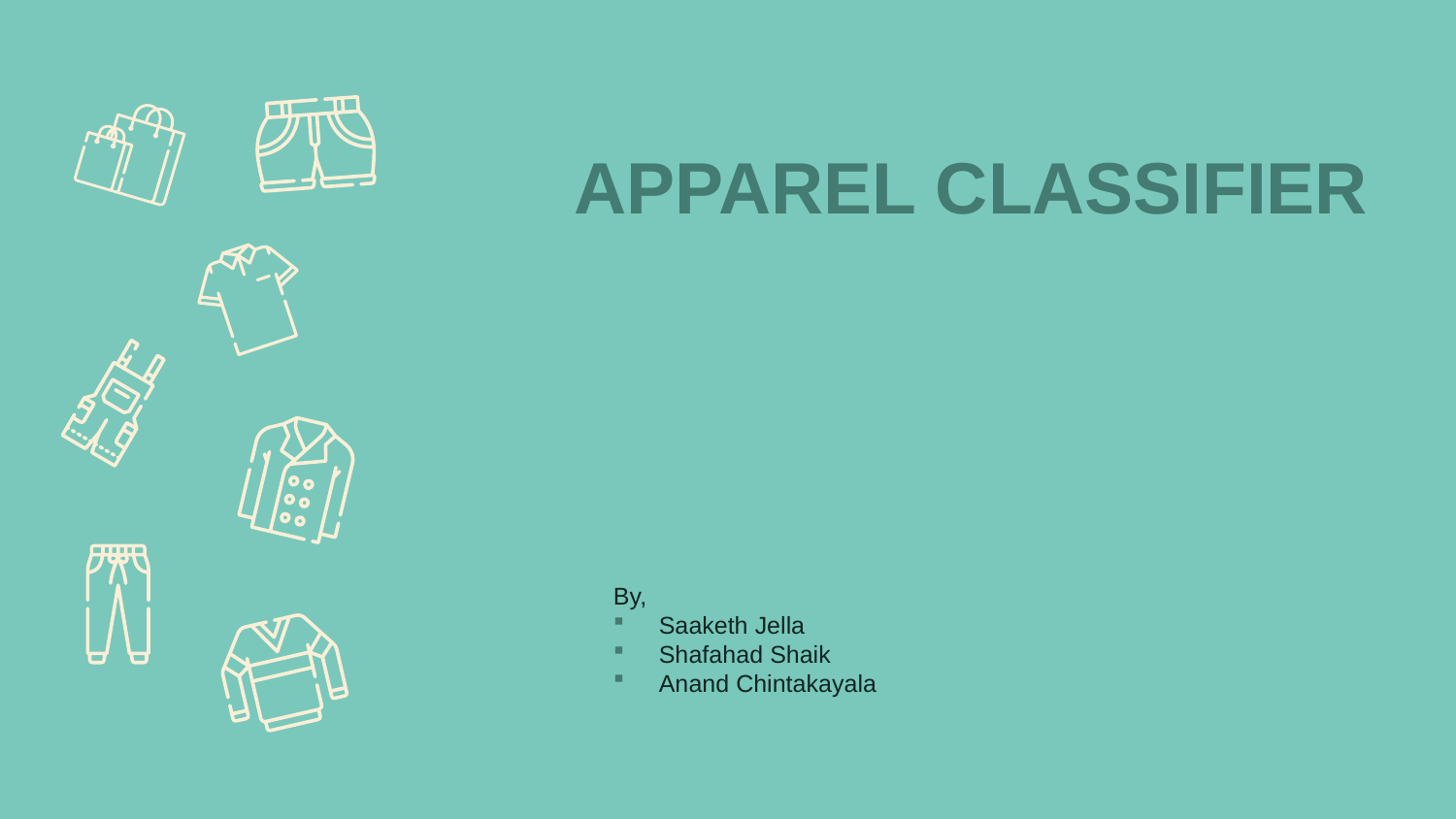

APPAREL CLASSIFIER

By,
Saaketh Jella
Shafahad Shaik
Anand Chintakayala